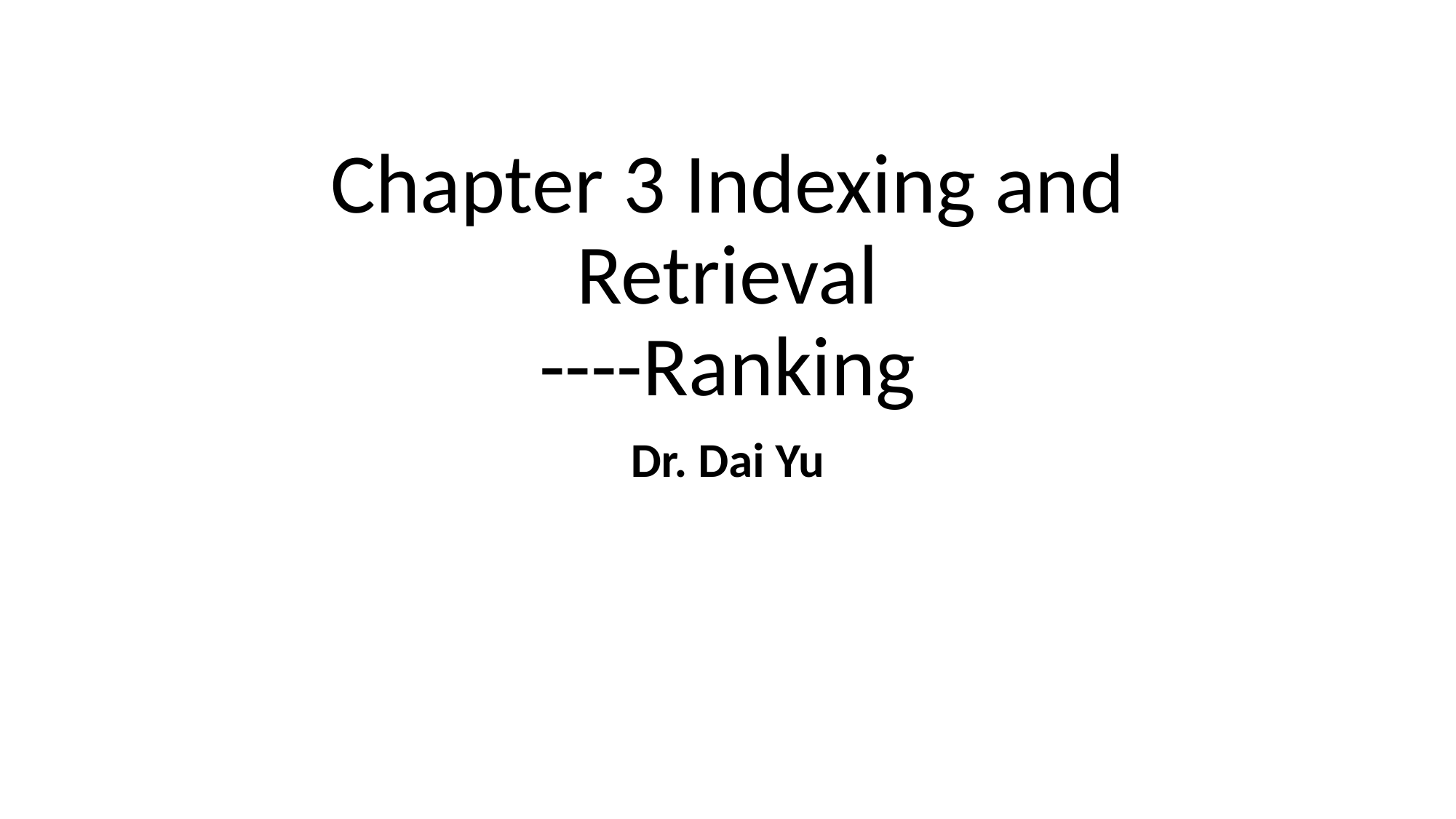

# Chapter 3 Indexing and Retrieval ----Ranking
Dr. Dai Yu